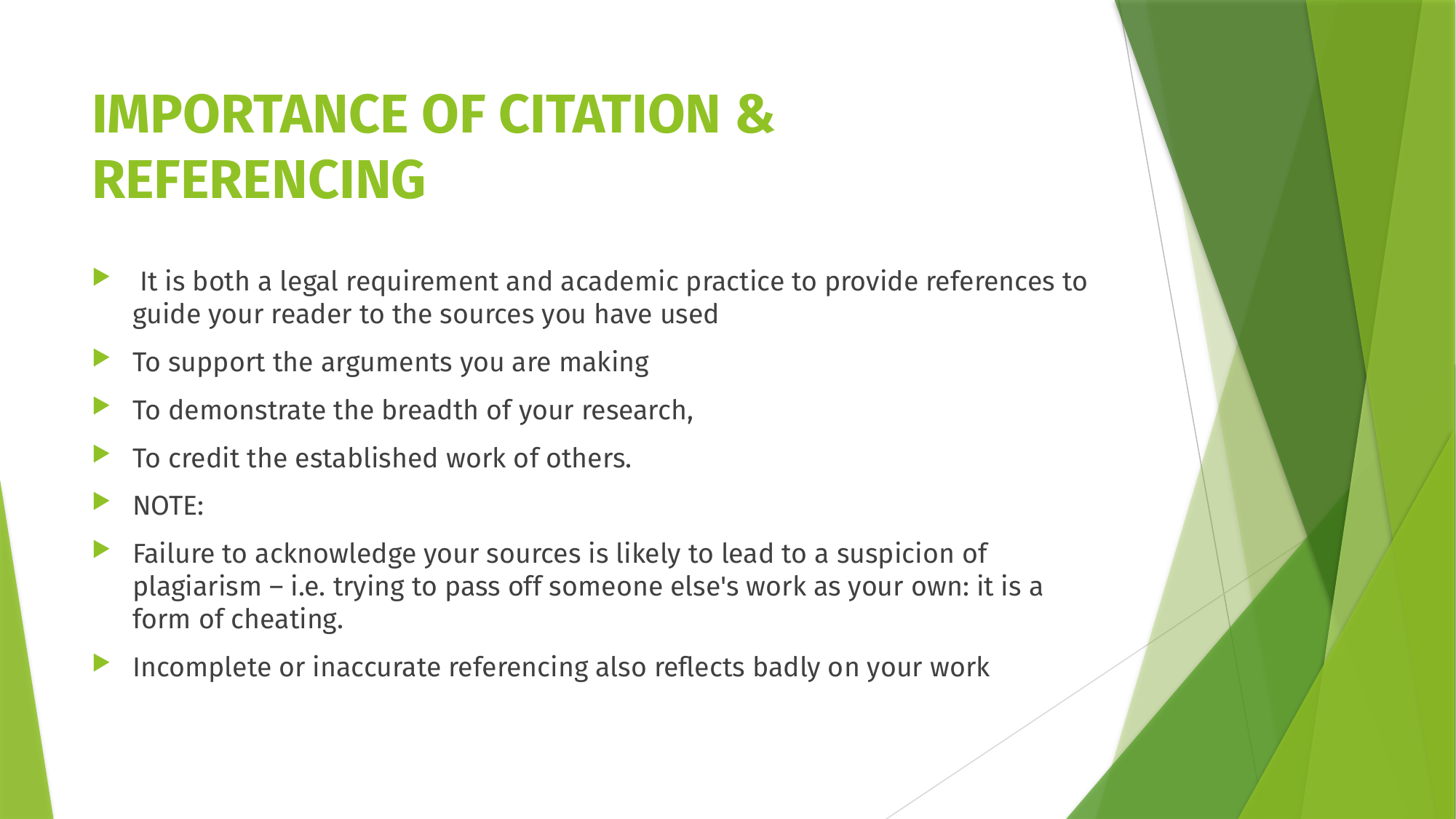

# IMPORTANCE OF CITATION & REFERENCING
 It is both a legal requirement and academic practice to provide references to guide your reader to the sources you have used
To support the arguments you are making
To demonstrate the breadth of your research,
To credit the established work of others.
NOTE:
Failure to acknowledge your sources is likely to lead to a suspicion of plagiarism – i.e. trying to pass off someone else's work as your own: it is a form of cheating.
Incomplete or inaccurate referencing also reflects badly on your work